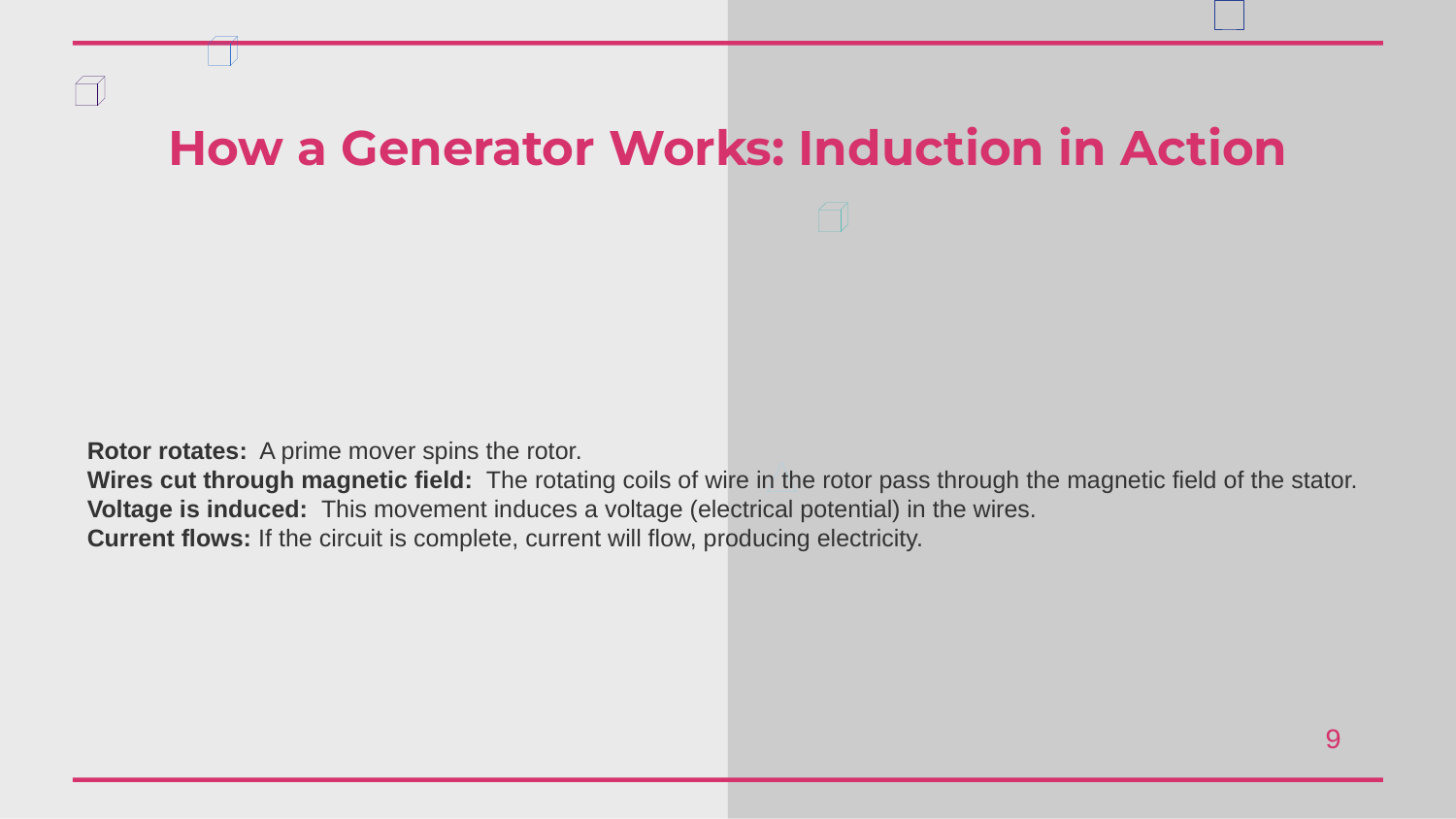

How a Generator Works: Induction in Action

Rotor rotates:  A prime mover spins the rotor.
Wires cut through magnetic field:  The rotating coils of wire in the rotor pass through the magnetic field of the stator.
Voltage is induced:  This movement induces a voltage (electrical potential) in the wires.
Current flows: If the circuit is complete, current will flow, producing electricity.

9